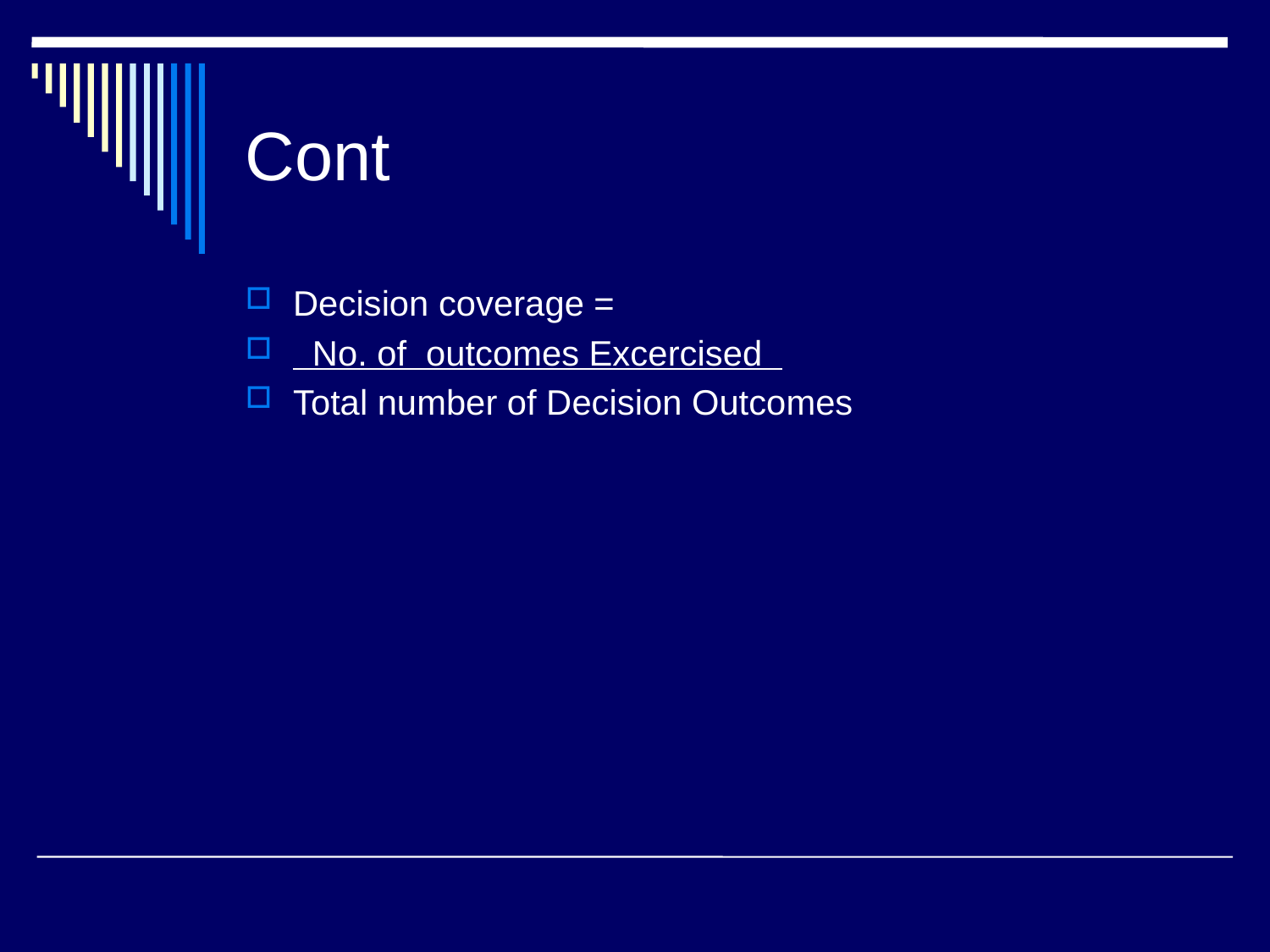

# Cont
Decision coverage =
  No. of  outcomes Excercised
Total number of Decision Outcomes